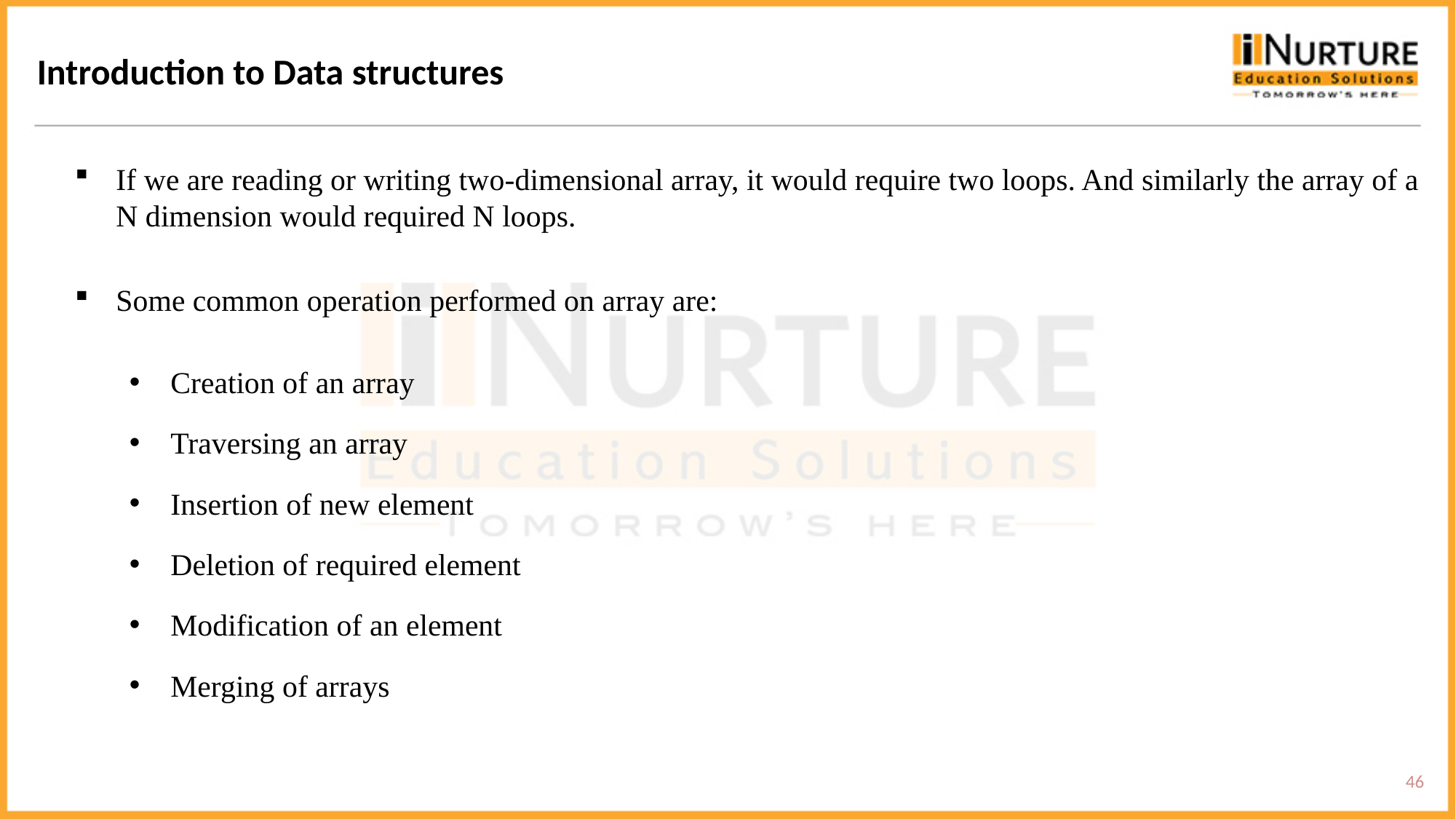

Introduction to Data structures

If we are reading or writing two-dimensional array, it would require two loops. And similarly the array of a N dimension would required N loops.

Some common operation performed on array are:

Creation of an array
Traversing an array
Insertion of new element
Deletion of required element
Modification of an element
Merging of arrays

46